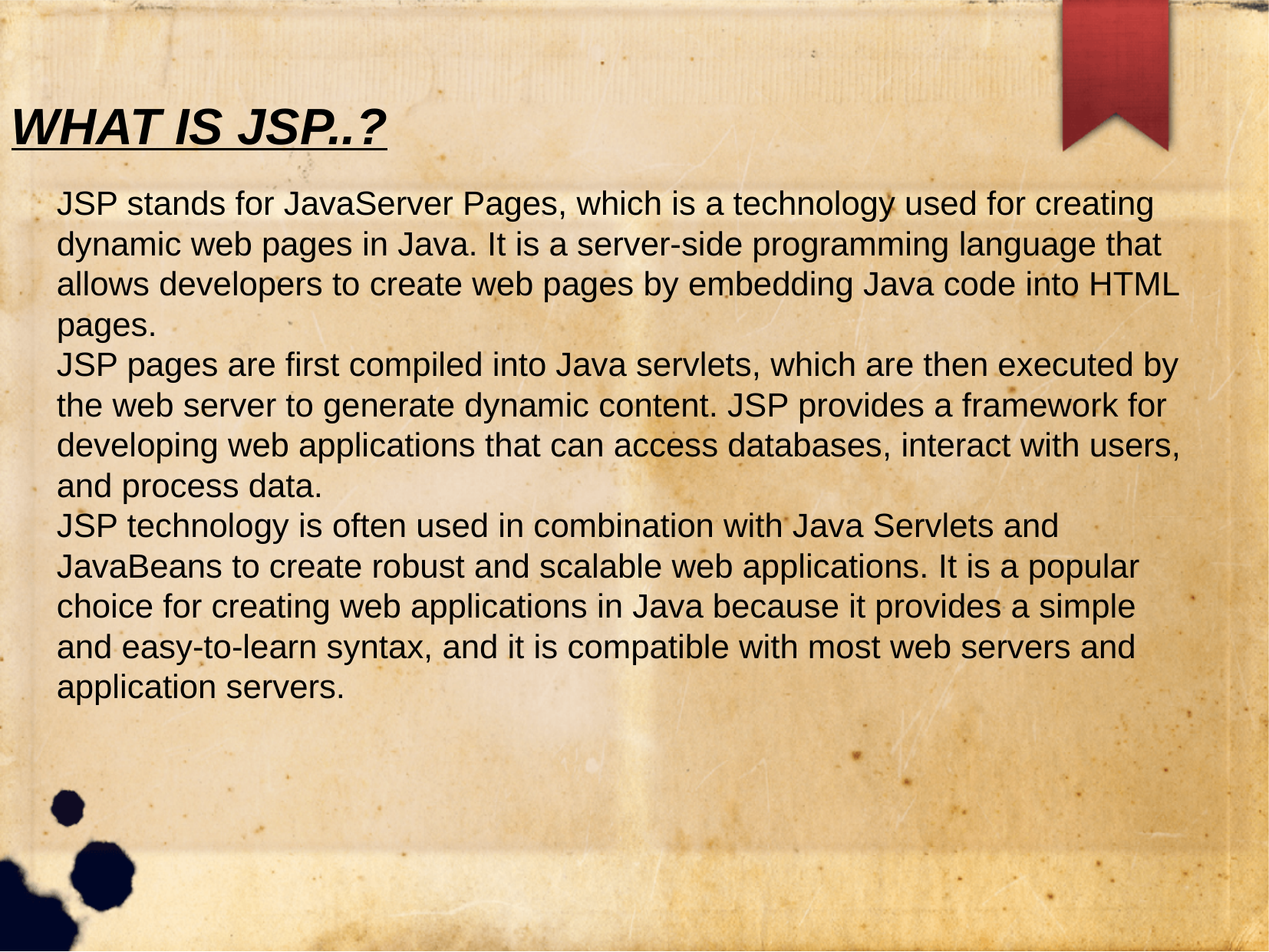

WHAT IS JSP..?

JSP stands for JavaServer Pages, which is a technology used for creating dynamic web pages in Java. It is a server-side programming language that allows developers to create web pages by embedding Java code into HTML pages.
JSP pages are first compiled into Java servlets, which are then executed by the web server to generate dynamic content. JSP provides a framework for developing web applications that can access databases, interact with users, and process data.
JSP technology is often used in combination with Java Servlets and JavaBeans to create robust and scalable web applications. It is a popular choice for creating web applications in Java because it provides a simple and easy-to-learn syntax, and it is compatible with most web servers and application servers.